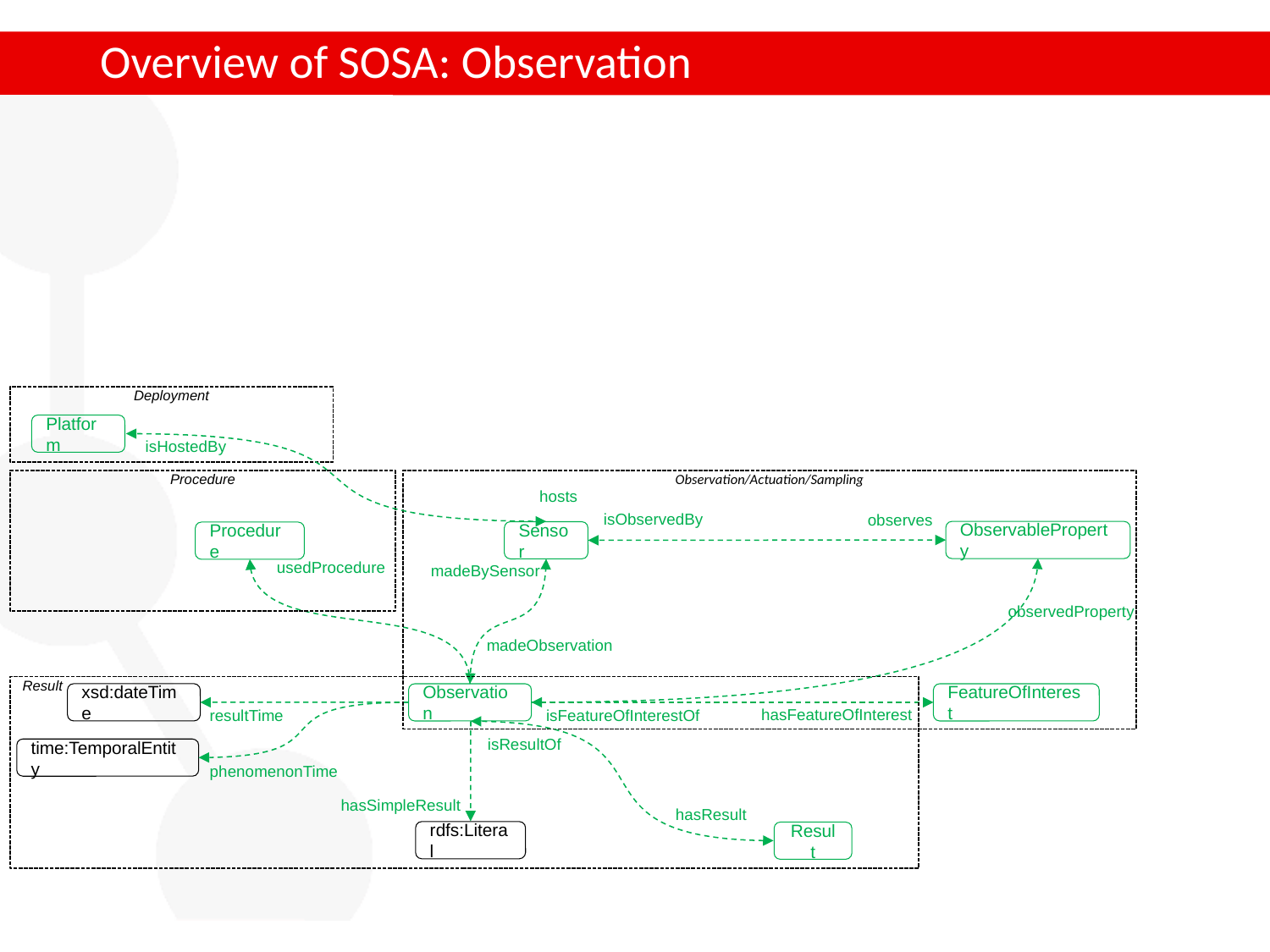

# Overview of SOSA: Observation
Deployment
Platform
isHostedBy
Procedure
Observation/Actuation/Sampling
hosts
isObservedBy
observes
ObservableProperty
Sensor
Procedure
usedProcedure

madeBySensor

observedProperty

madeObservation

Result
xsd:dateTime
FeatureOfInterest
Observation
hasFeatureOfInterest
isFeatureOfInterestOf
resultTime
isResultOf
time:TemporalEntity
phenomenonTime
hasSimpleResult
hasResult
rdfs:Literal
Result